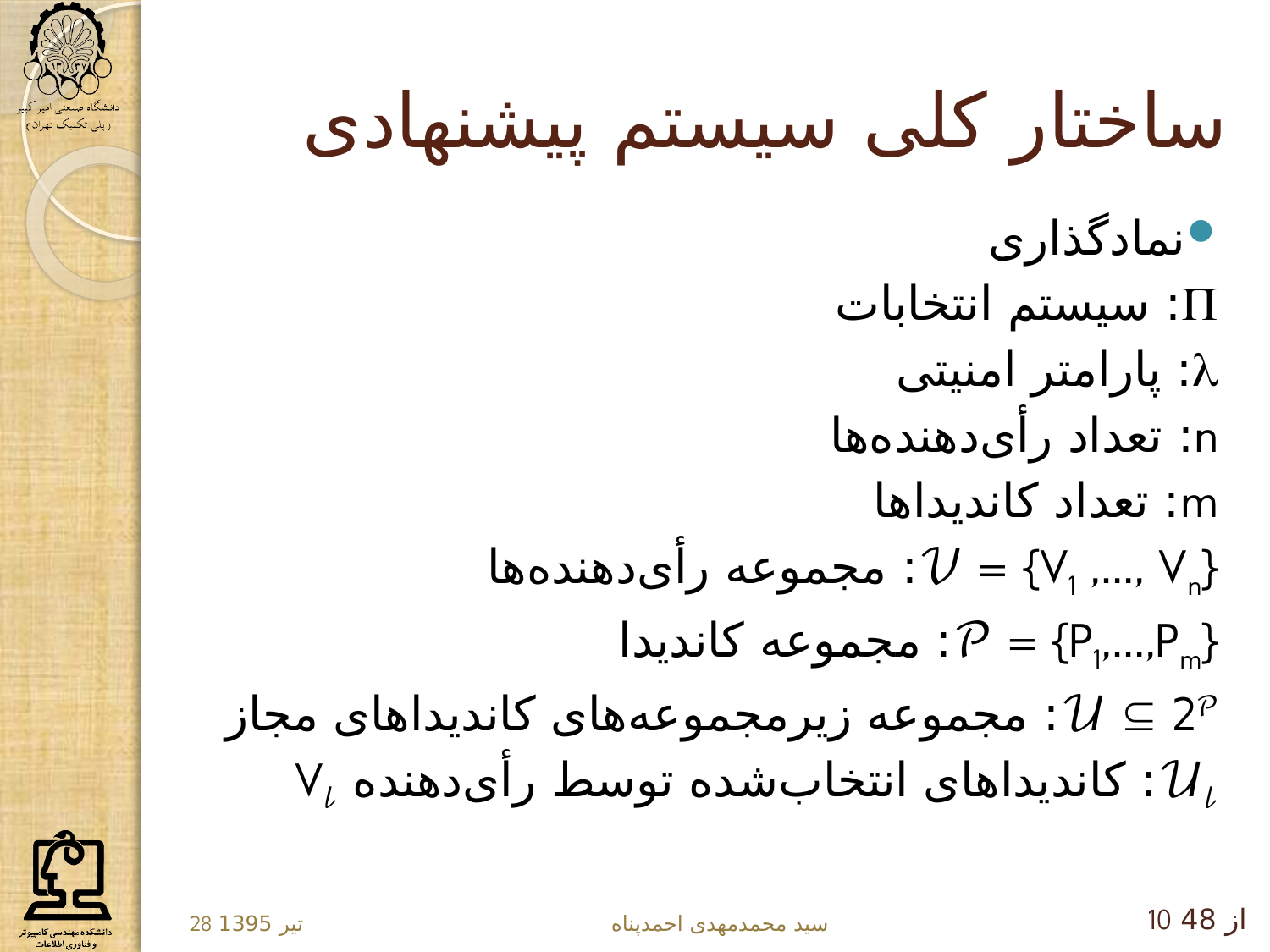

# ساختار کلی سیستم پیشنهادی
نمادگذاری
Π: سیستم انتخابات
λ: پارامتر امنیتی
n: تعداد رأی‌دهنده‌ها
m: تعداد کاندیداها
𝒱 = {V1 ,…, Vn}: مجموعه رأی‌دهنده‌ها
𝒫 = {P1,…,Pm}: مجموعه کاندیدا
𝒰 ⊆ 2𝒫: مجموعه زیرمجموعه‌های کاندیداهای مجاز
𝒰𝓁: کاندیداهای انتخاب‌شده توسط رأی‌دهنده V𝓁
10 از 48